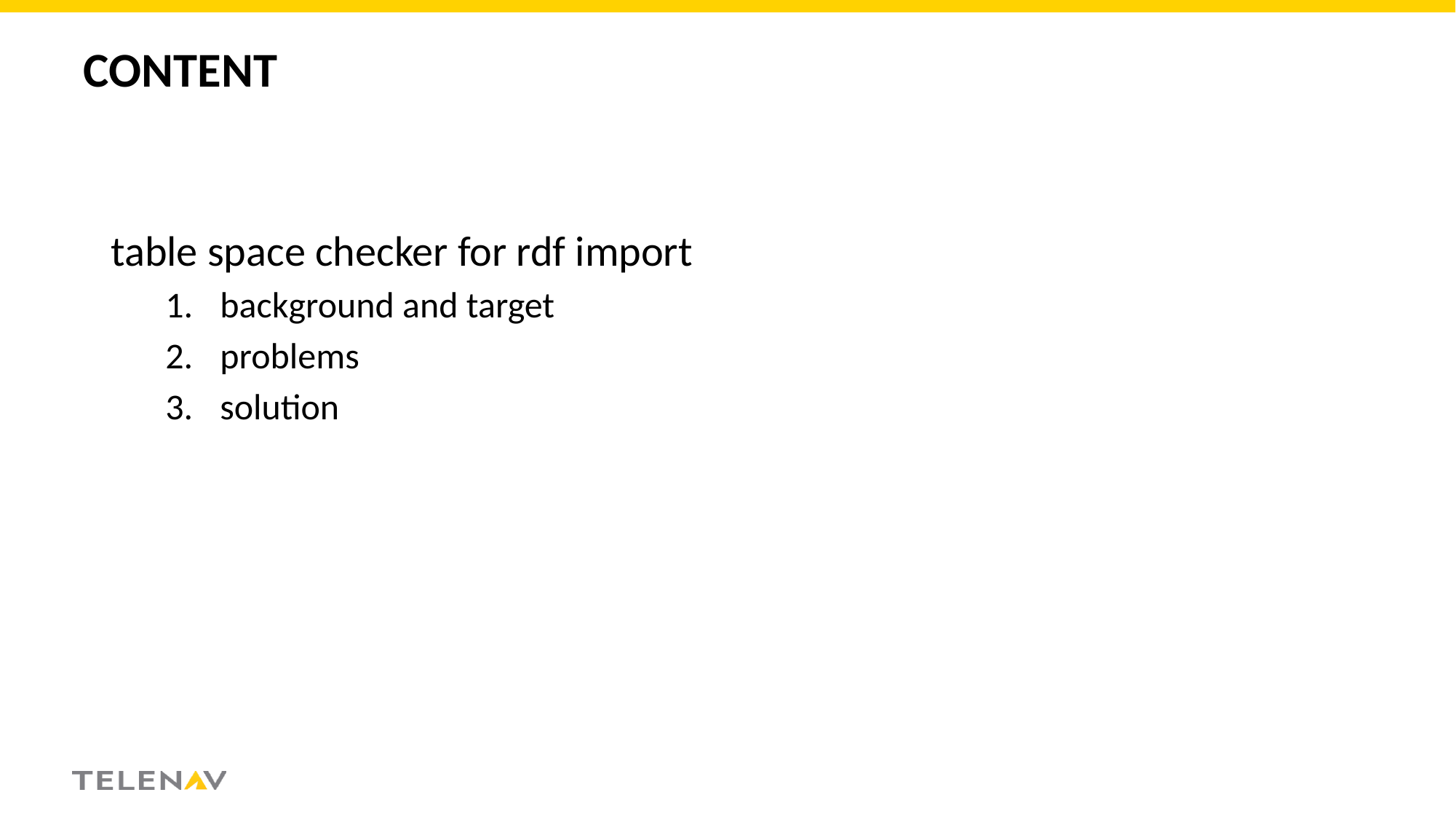

# content
table space checker for rdf import
background and target
problems
solution